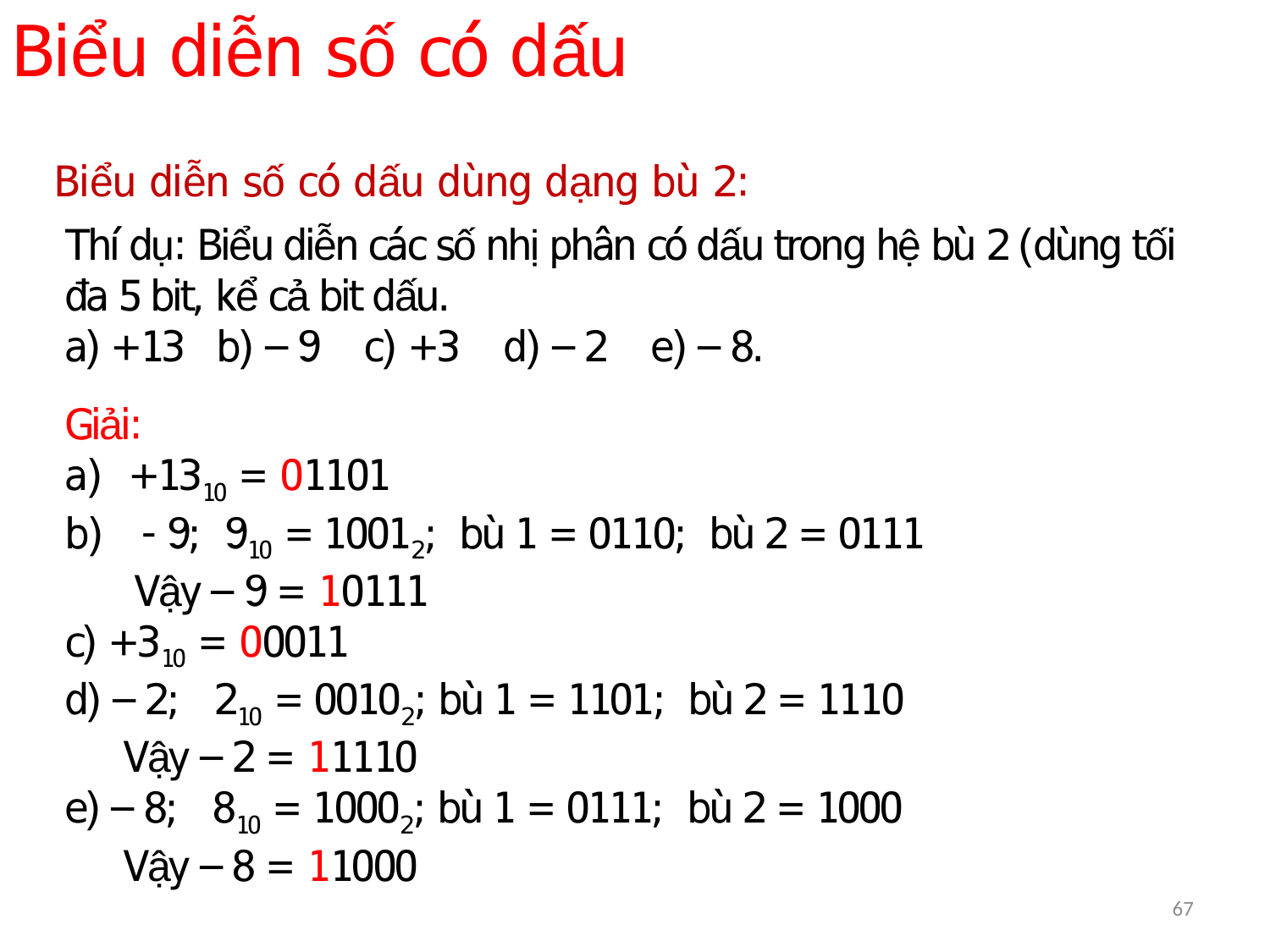

Biểu diễn số có dấu
Biểu diễn số có dấu dùng dạng bù 2:
Thí dụ: Biểu diễn các số nhị phân có dấu trong hệ bù 2 (dùng tối đa 5 bit, kể cả bit dấu.
a) +13   b) – 9    c) +3    d) – 2    e) – 8.
Giải:
+1310 = 01101
 - 9;  910 = 10012;  bù 1 = 0110;  bù 2 = 0111
      Vậy – 9 = 10111
c) +310 = 00011
d) – 2;   210 = 00102; bù 1 = 1101;  bù 2 = 1110
     Vậy – 2 = 11110
e) – 8;   810 = 10002; bù 1 = 0111;  bù 2 = 1000
     Vậy – 8 = 11000
67